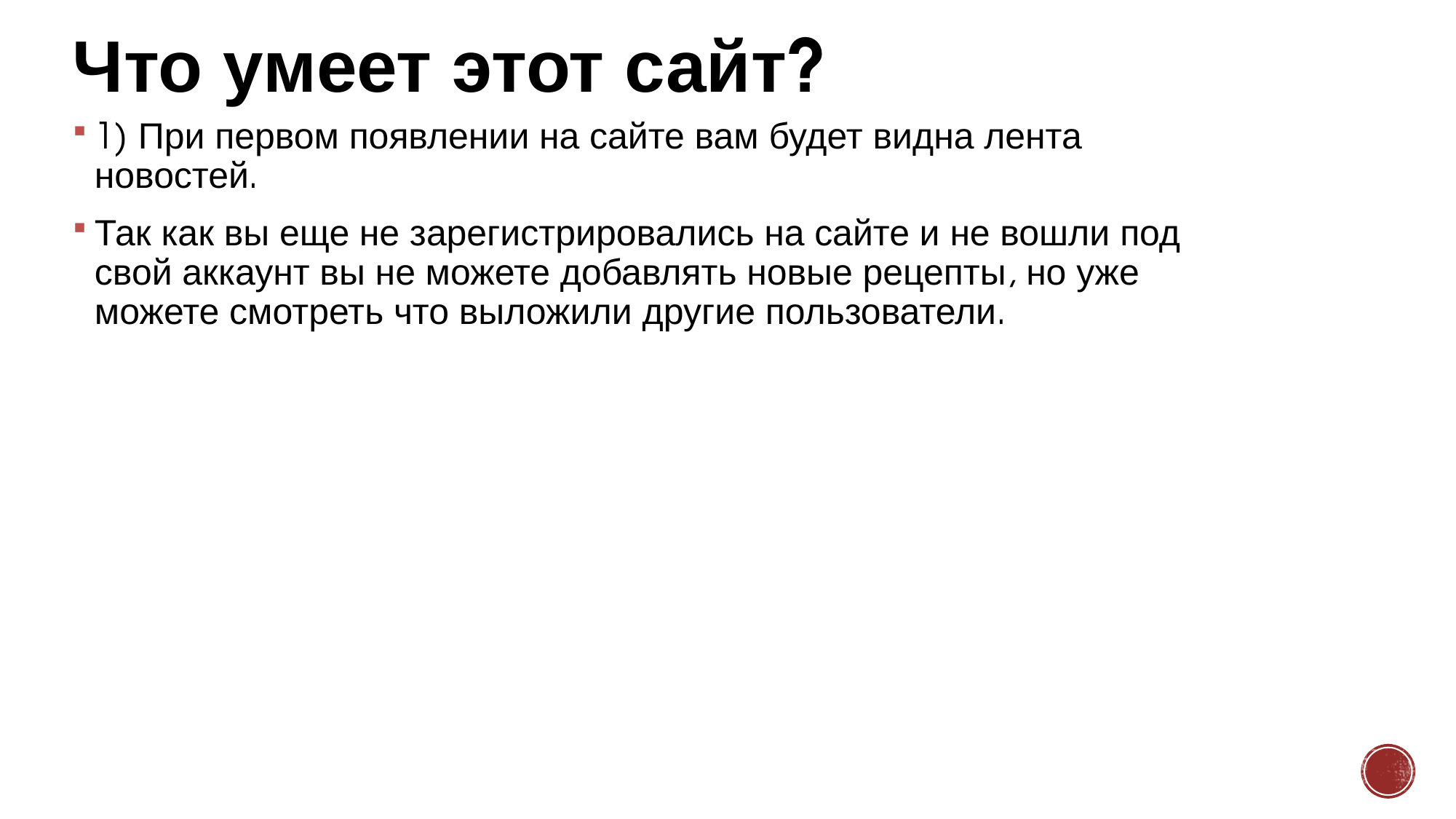

# Что умеет этот сайт?
1) При первом появлении на сайте вам будет видна лента новостей.
Так как вы еще не зарегистрировались на сайте и не вошли под свой аккаунт вы не можете добавлять новые рецепты, но уже можете смотреть что выложили другие пользователи.